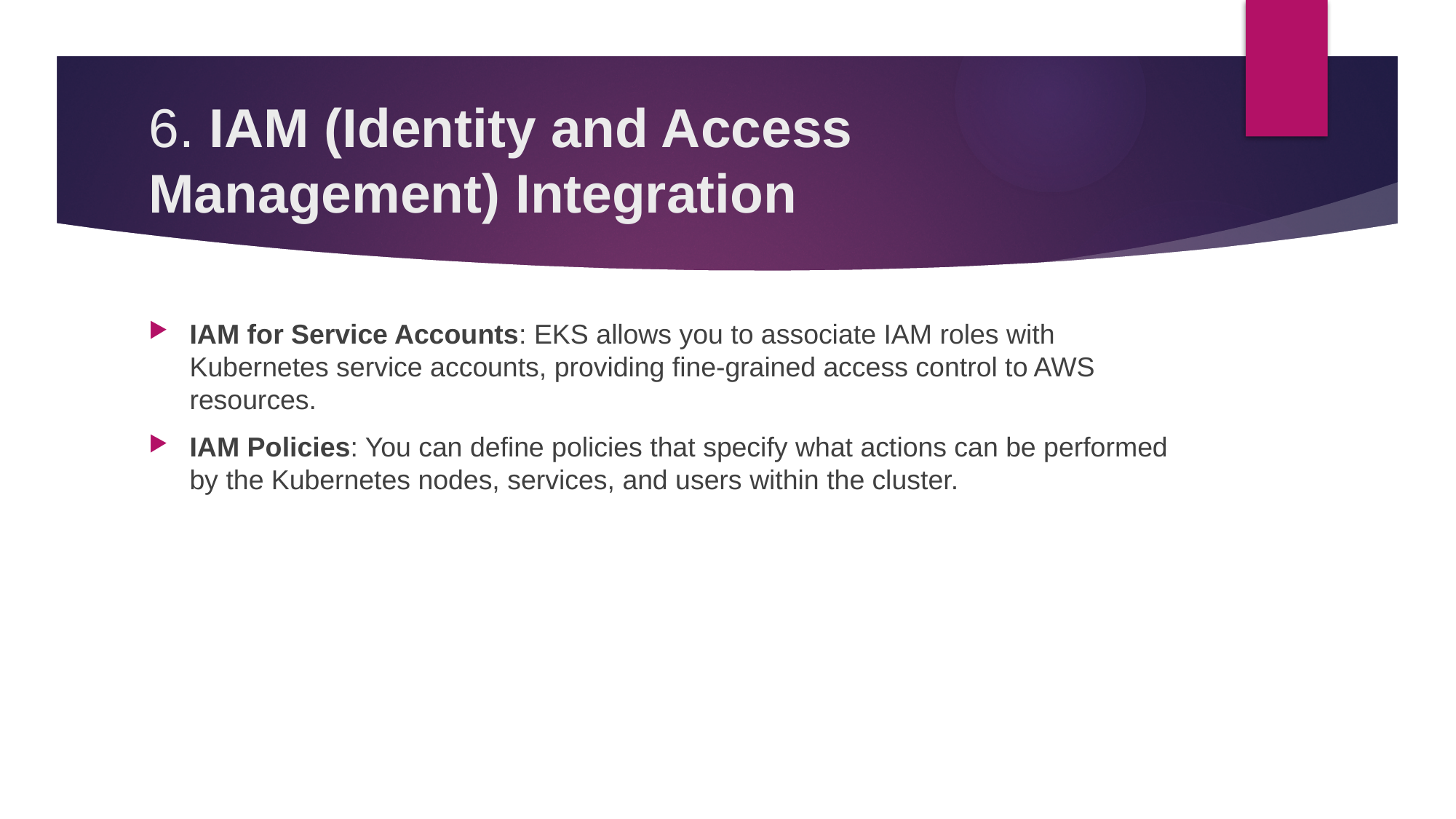

# 6. IAM (Identity and Access Management) Integration
IAM for Service Accounts: EKS allows you to associate IAM roles with Kubernetes service accounts, providing fine-grained access control to AWS resources.
IAM Policies: You can define policies that specify what actions can be performed by the Kubernetes nodes, services, and users within the cluster.